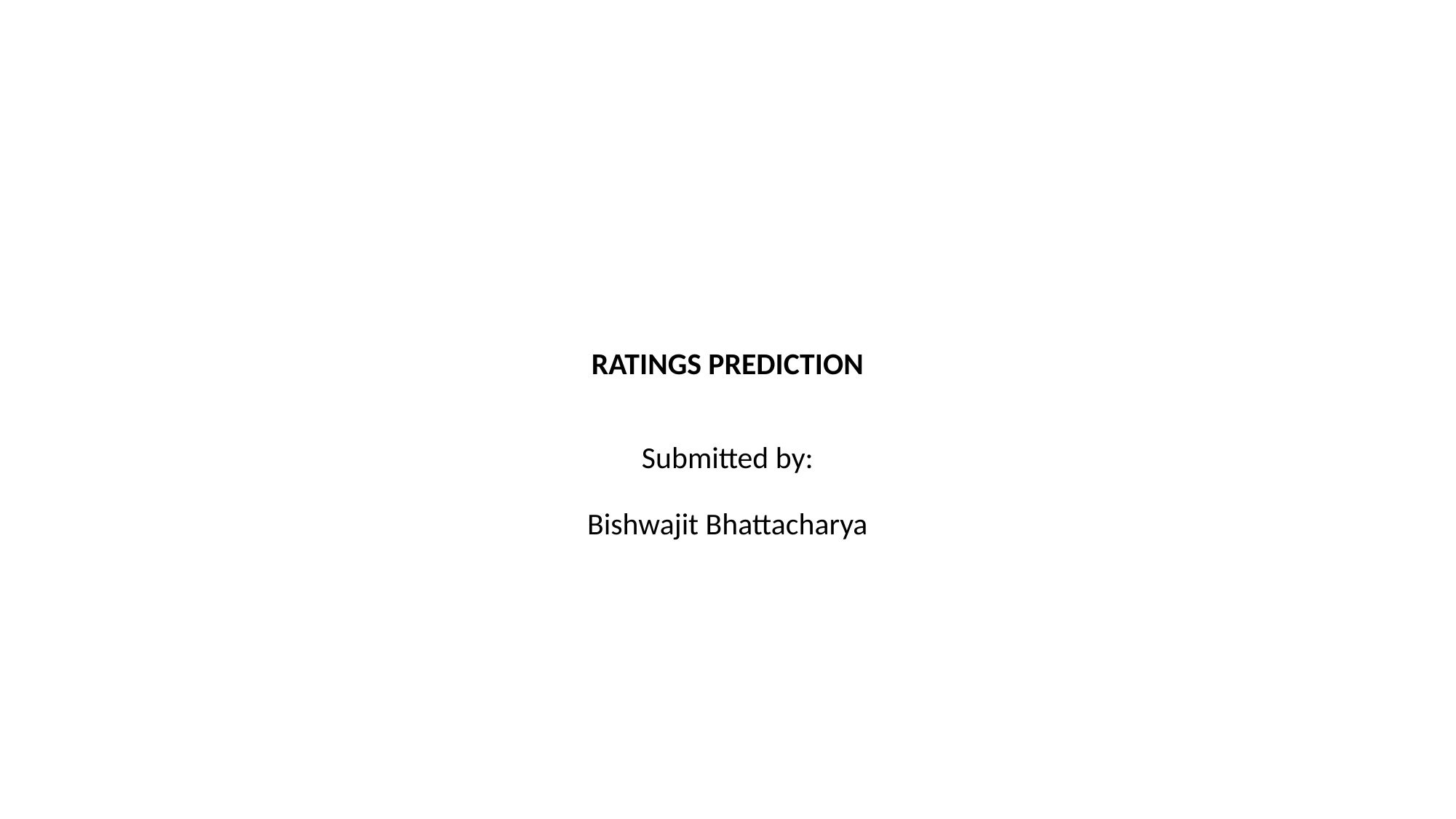

# RATINGS PREDICTION
Submitted by:
Bishwajit Bhattacharya